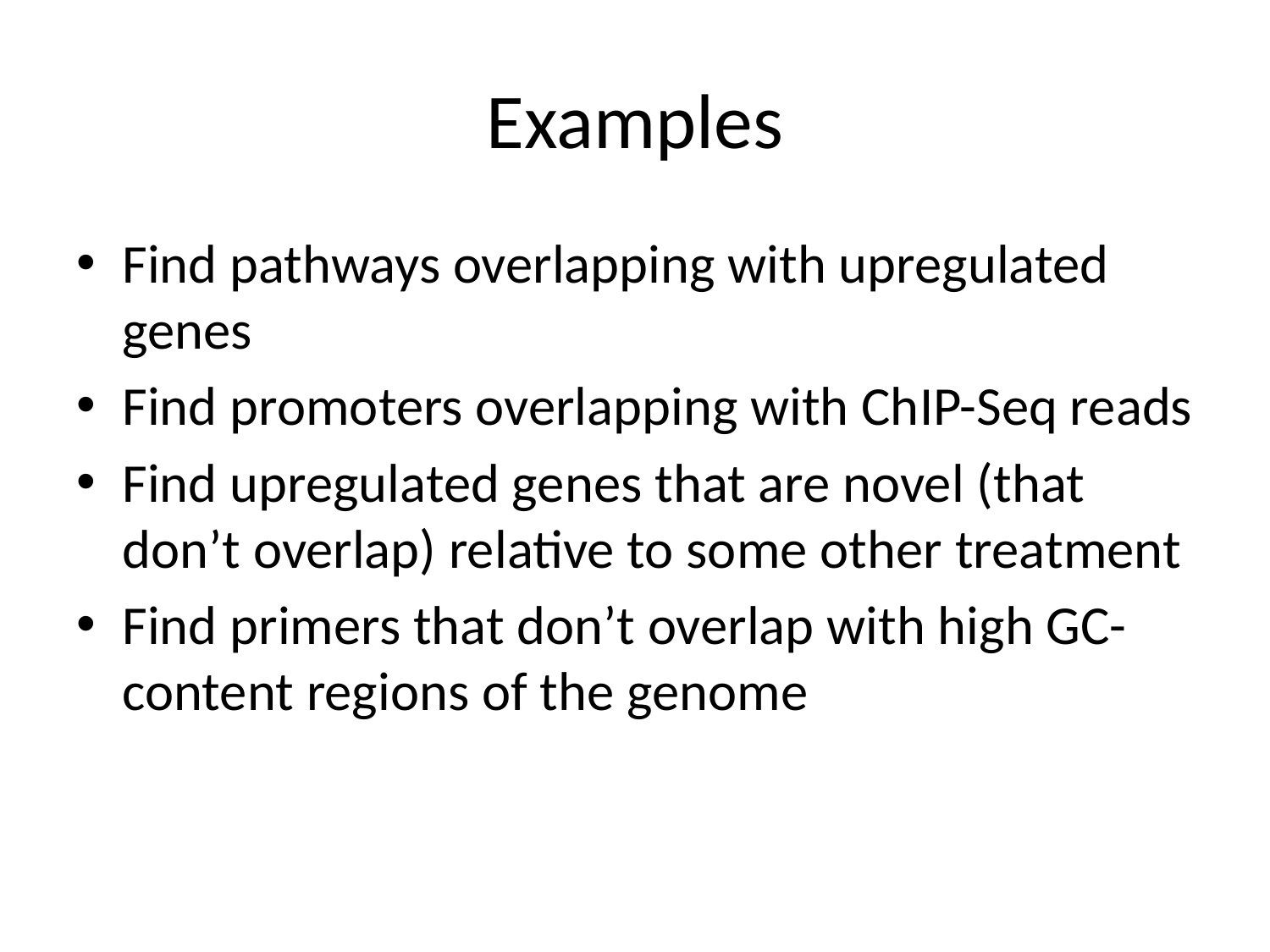

# Examples
Find pathways overlapping with upregulated genes
Find promoters overlapping with ChIP-Seq reads
Find upregulated genes that are novel (that don’t overlap) relative to some other treatment
Find primers that don’t overlap with high GC-content regions of the genome